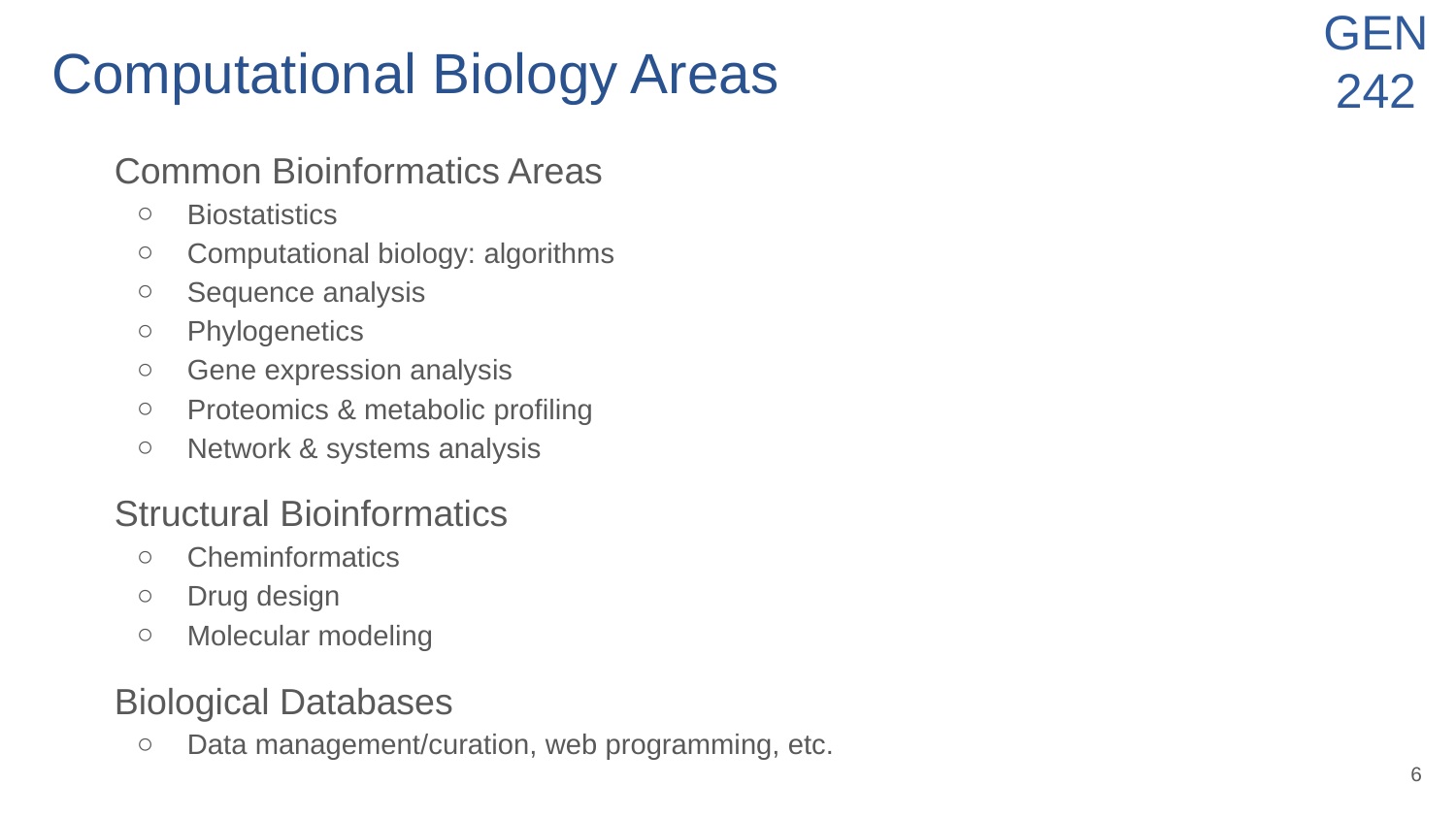

# Computational Biology Areas
Common Bioinformatics Areas
Biostatistics
Computational biology: algorithms
Sequence analysis
Phylogenetics
Gene expression analysis
Proteomics & metabolic profiling
Network & systems analysis
Structural Bioinformatics
Cheminformatics
Drug design
Molecular modeling
Biological Databases
Data management/curation, web programming, etc.

6